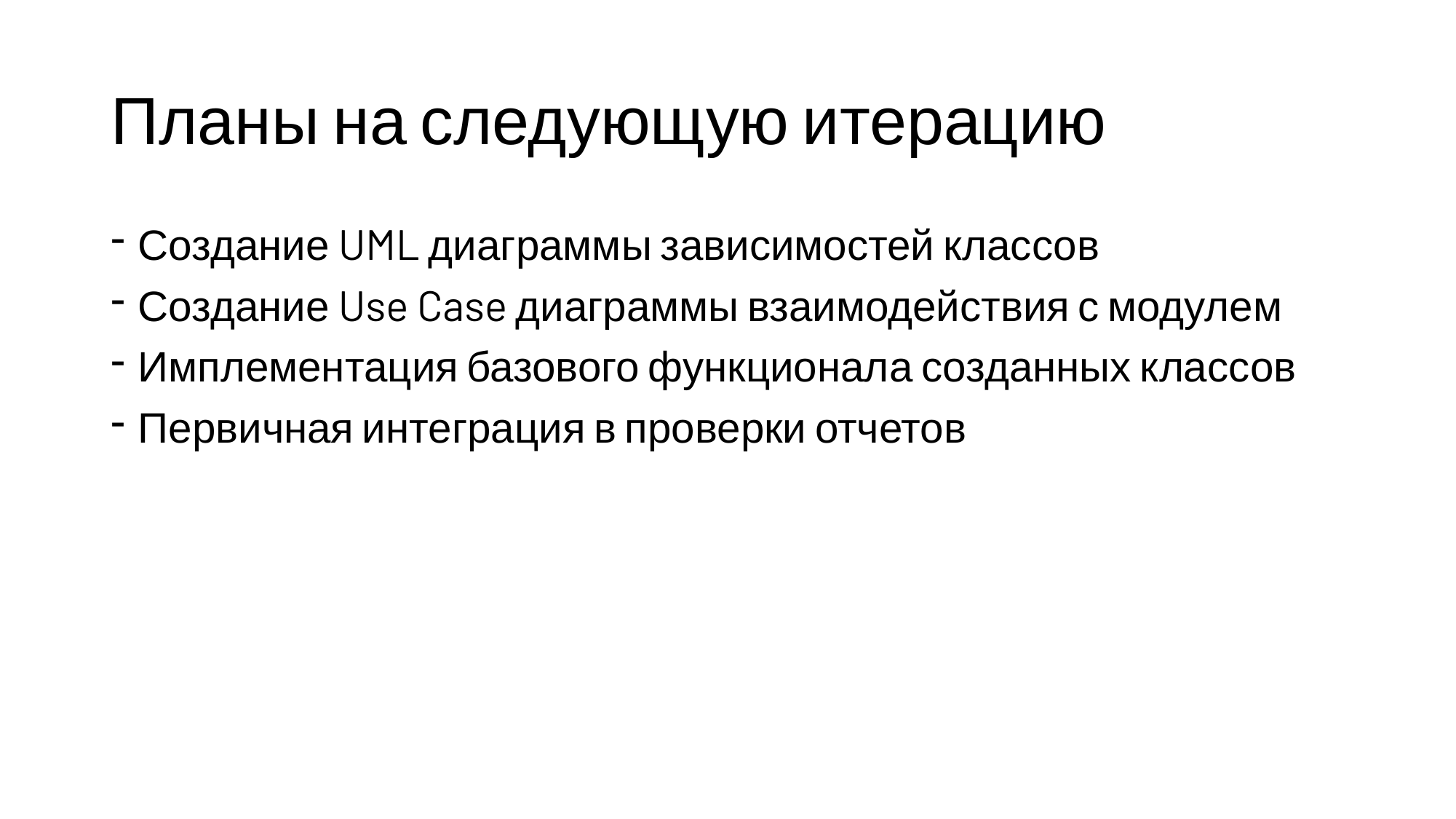

# Планы на следующую итерацию
Создание UML диаграммы зависимостей классов
Создание Use Case диаграммы взаимодействия с модулем
Имплементация базового функционала созданных классов
Первичная интеграция в проверки отчетов